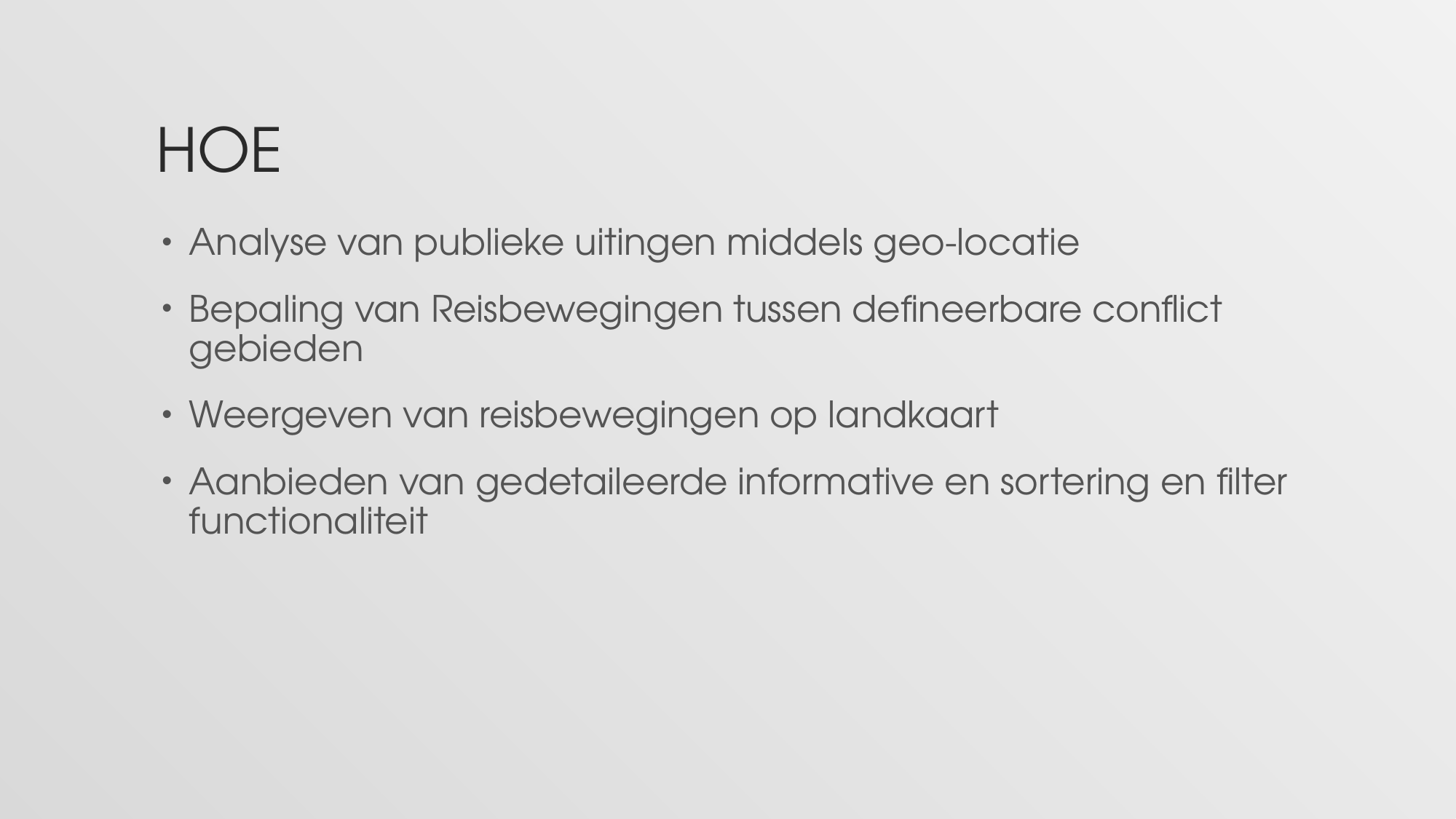

# Hoe
Analyse van publieke uitingen middels geo-locatie
Bepaling van Reisbewegingen tussen defineerbare conflict gebieden
Weergeven van reisbewegingen op landkaart
Aanbieden van gedetaileerde informative en sortering en filter functionaliteit